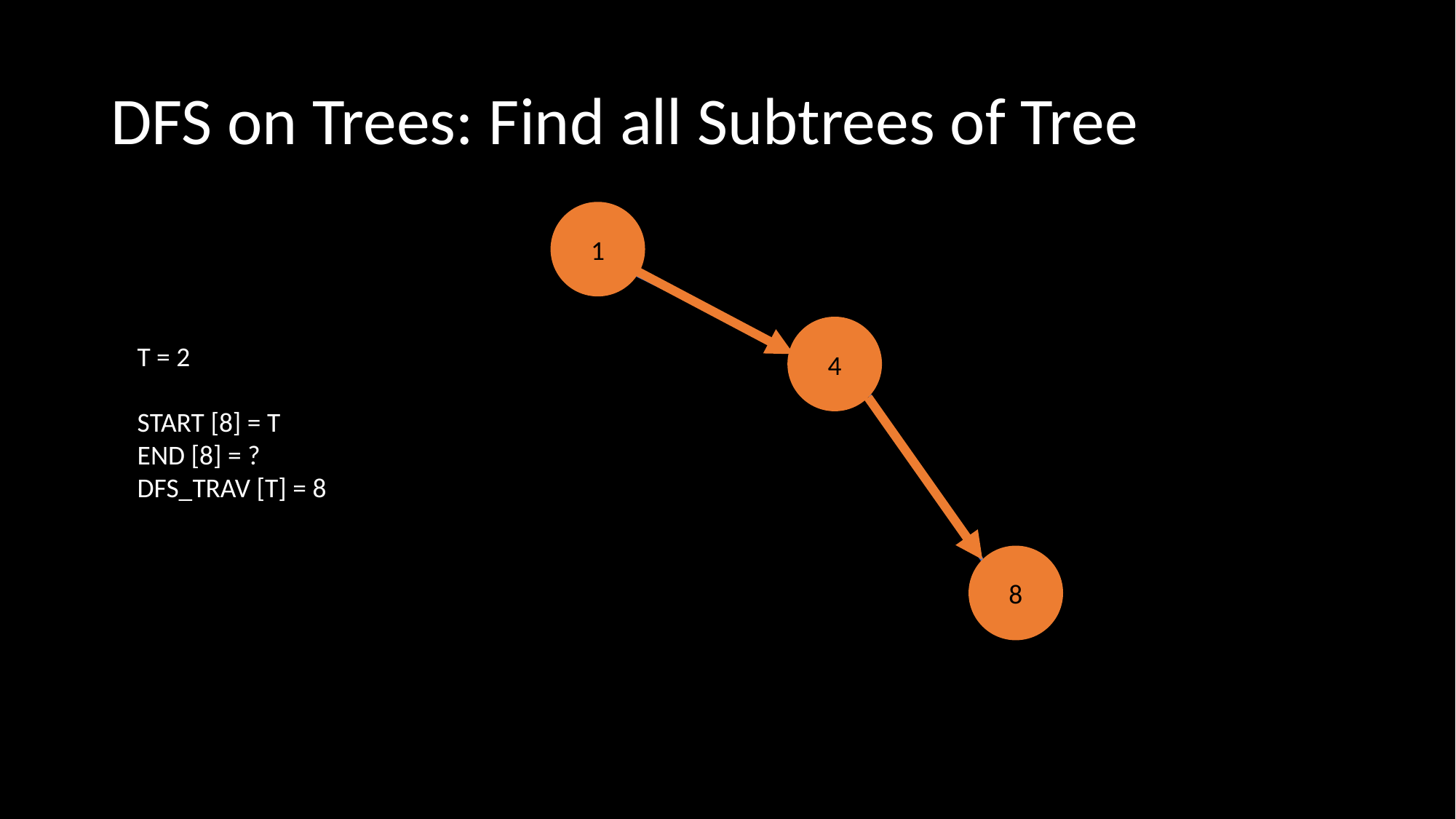

# DFS on Trees: Find all Subtrees of Tree
1
4
8
T = 2

START [8] = T
END [8] = ?
DFS_TRAV [T] = 8